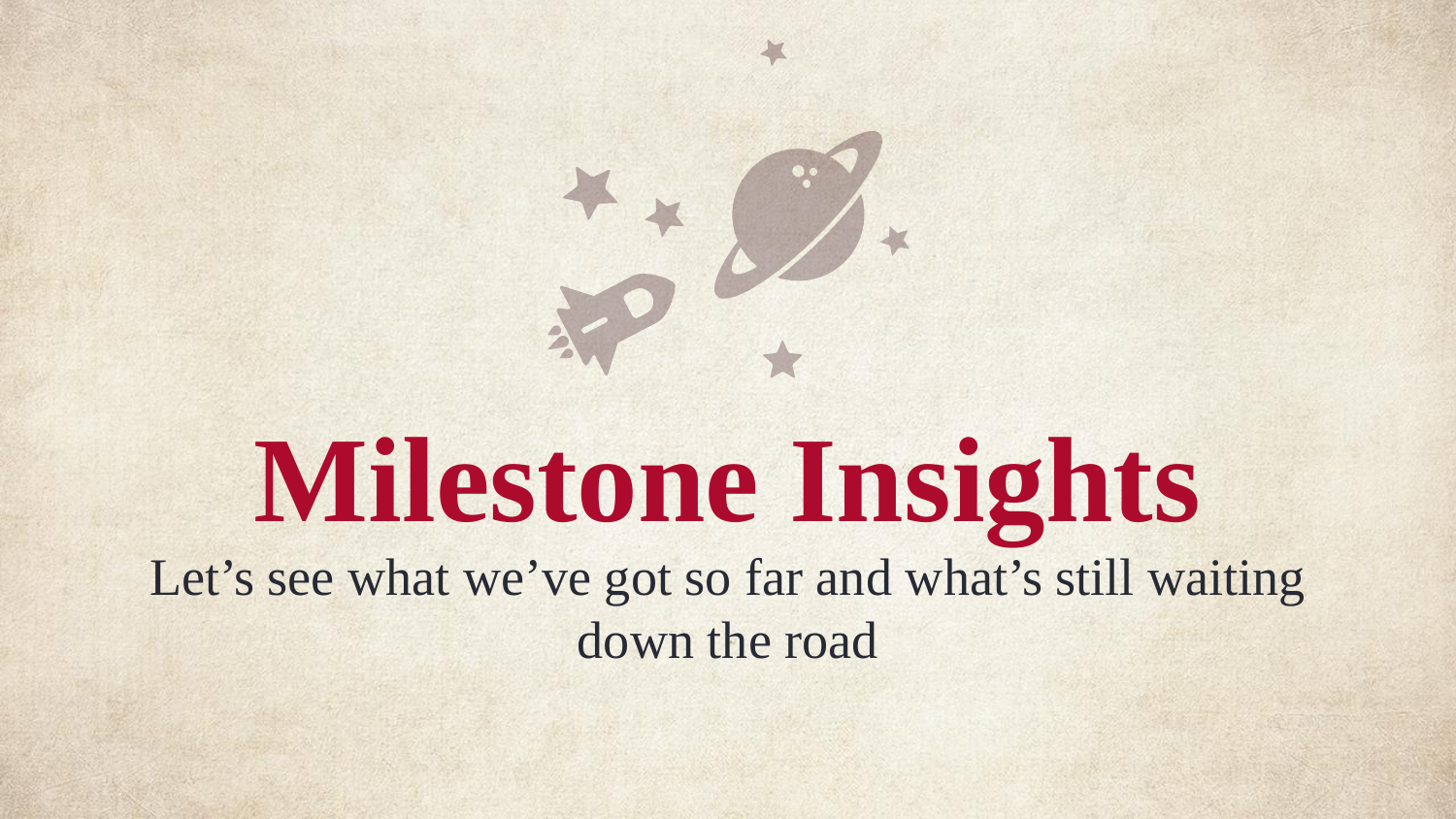

Milestone Insights
Let’s see what we’ve got so far and what’s still waiting down the road